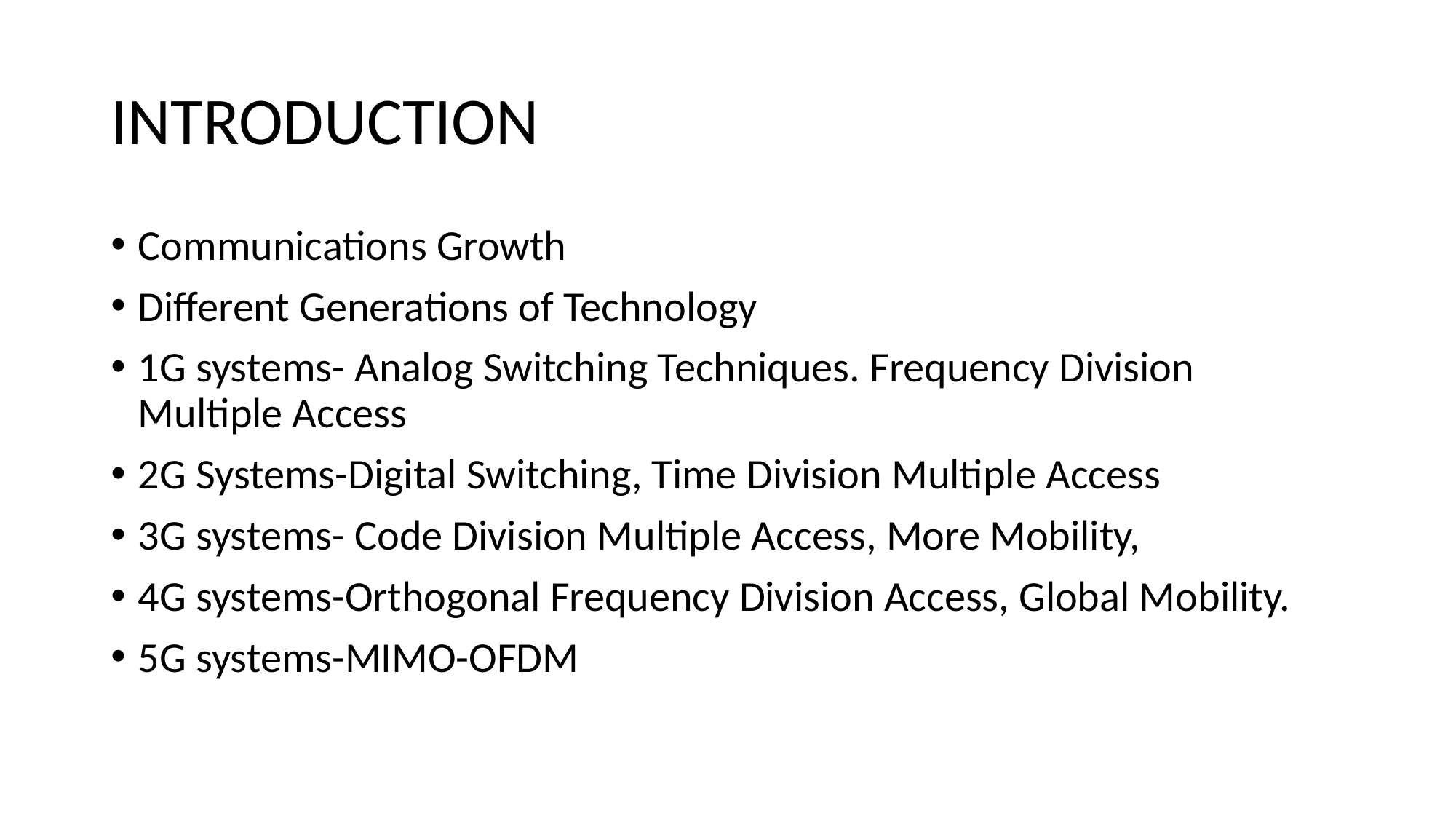

# INTRODUCTION
Communications Growth
Different Generations of Technology
1G systems- Analog Switching Techniques. Frequency Division Multiple Access
2G Systems-Digital Switching, Time Division Multiple Access
3G systems- Code Division Multiple Access, More Mobility,
4G systems-Orthogonal Frequency Division Access, Global Mobility.
5G systems-MIMO-OFDM